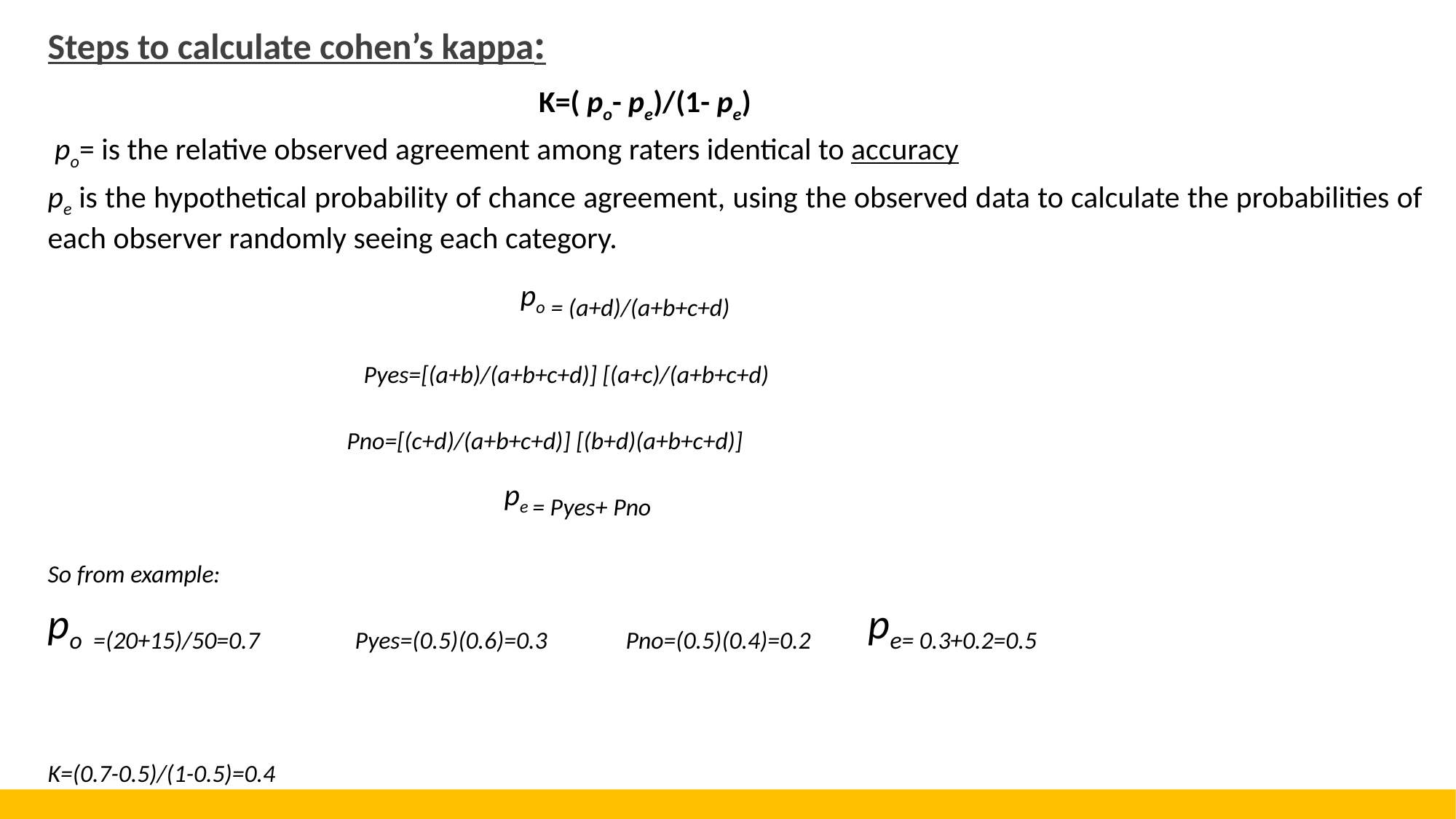

# Steps to calculate cohen’s kappa:
                                                                       K=( po- pe)/(1- pe)
 po= is the relative observed agreement among raters identical to accuracy
pe is the hypothetical probability of chance agreement, using the observed data to calculate the probabilities of each observer randomly seeing each category.
                                                 po = (a+d)/(a+b+c+d)
                                                        Pyes=[(a+b)/(a+b+c+d)] [(a+c)/(a+b+c+d)
                                                     Pno=[(c+d)/(a+b+c+d)] [(b+d)(a+b+c+d)]
                                                                  pe = Pyes+ Pno
So from example:
po  =(20+15)/50=0.7                 Pyes=(0.5)(0.6)=0.3              Pno=(0.5)(0.4)=0.2          pe= 0.3+0.2=0.5

K=(0.7-0.5)/(1-0.5)=0.4